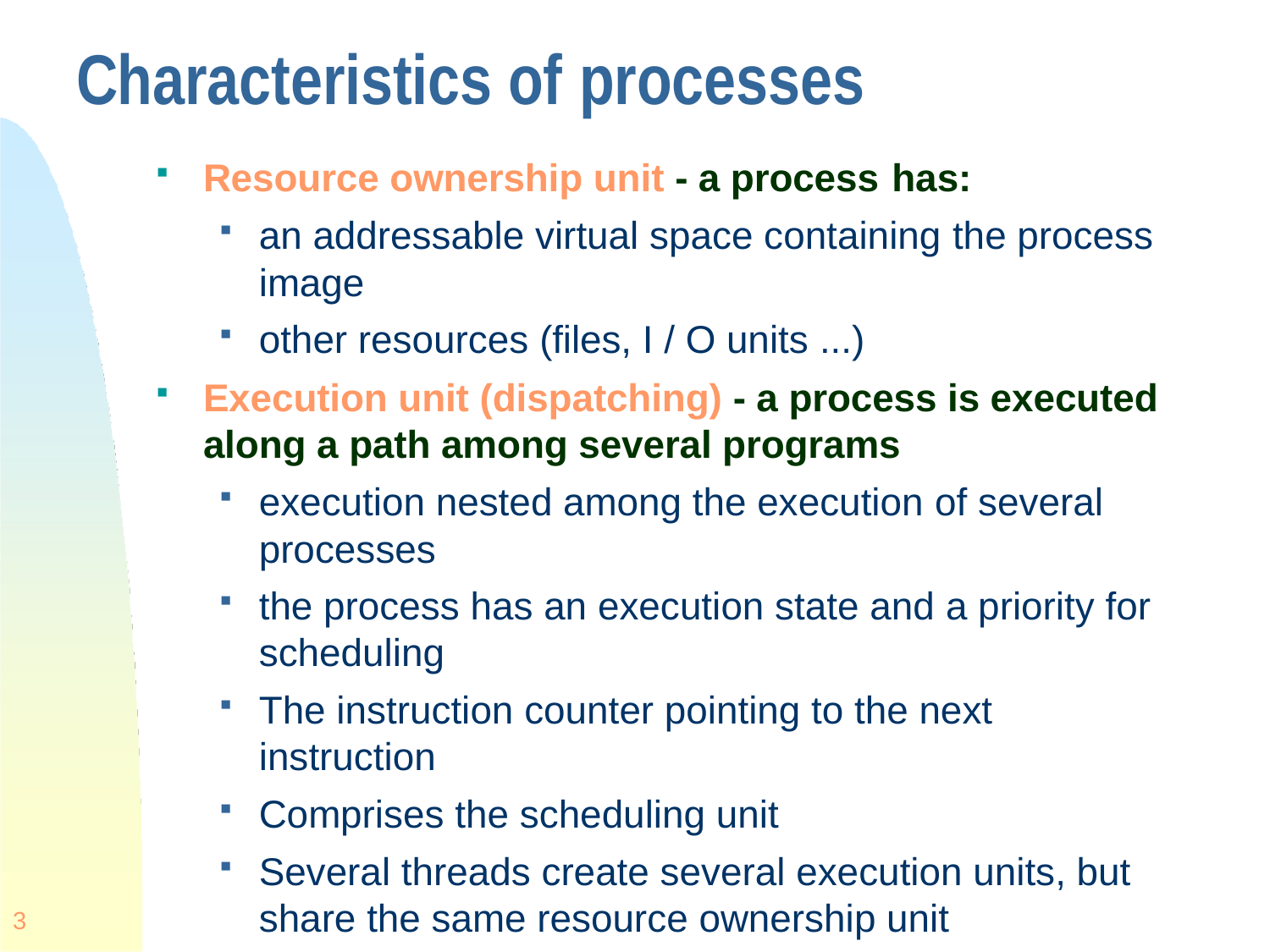

# Characteristics of processes
Resource ownership unit - a process has:
an addressable virtual space containing the process image
other resources (files, I / O units ...)
Execution unit (dispatching) - a process is executed along a path among several programs
execution nested among the execution of several processes
the process has an execution state and a priority for scheduling
The instruction counter pointing to the next instruction
Comprises the scheduling unit
Several threads create several execution units, but share the same resource ownership unit
3